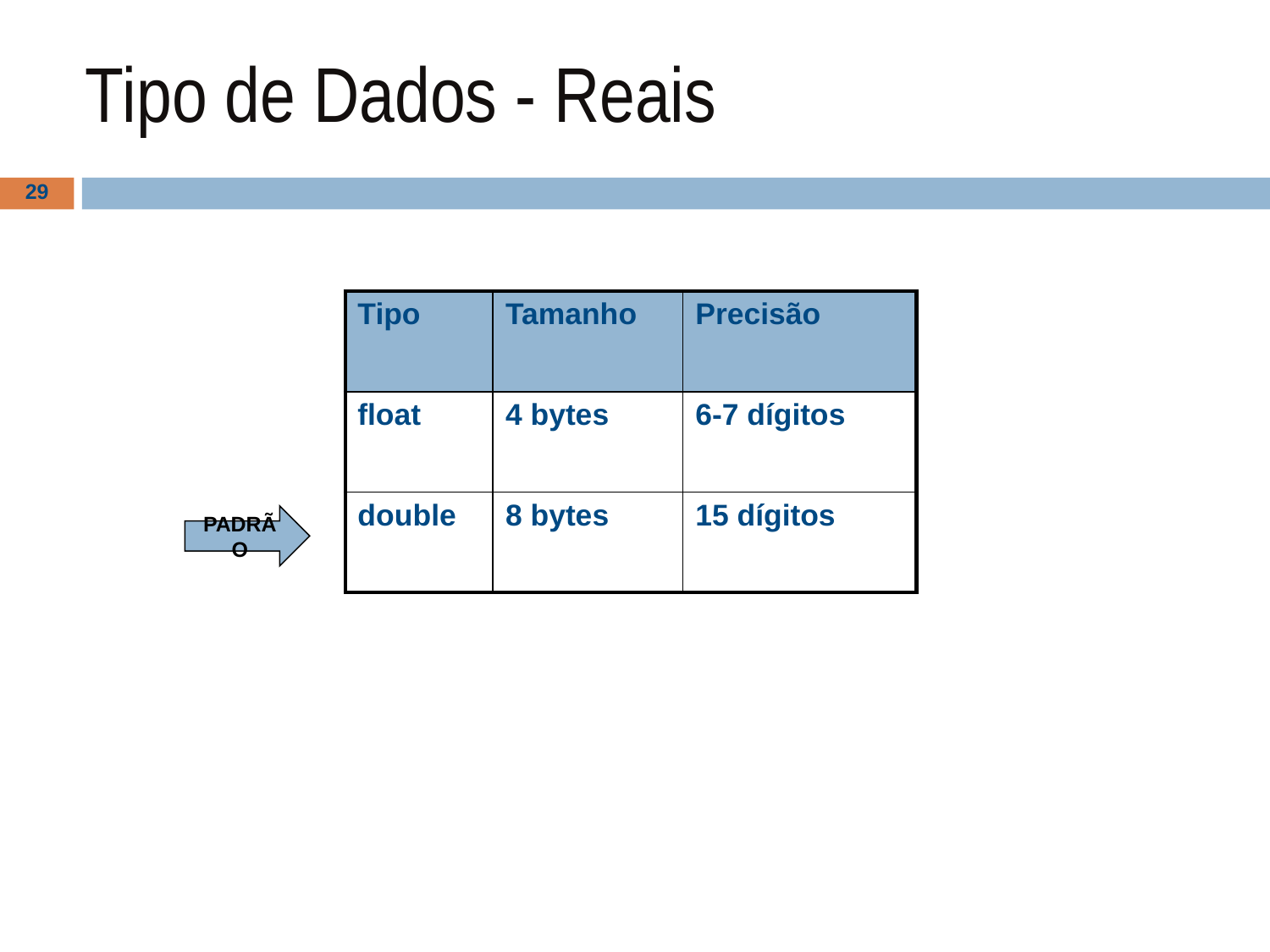

# Tipo de Dados - Reais
29
| Tipo | Tamanho | Precisão |
| --- | --- | --- |
| float | 4 bytes | 6-7 dígitos |
| double | 8 bytes | 15 dígitos |
PADRÃO